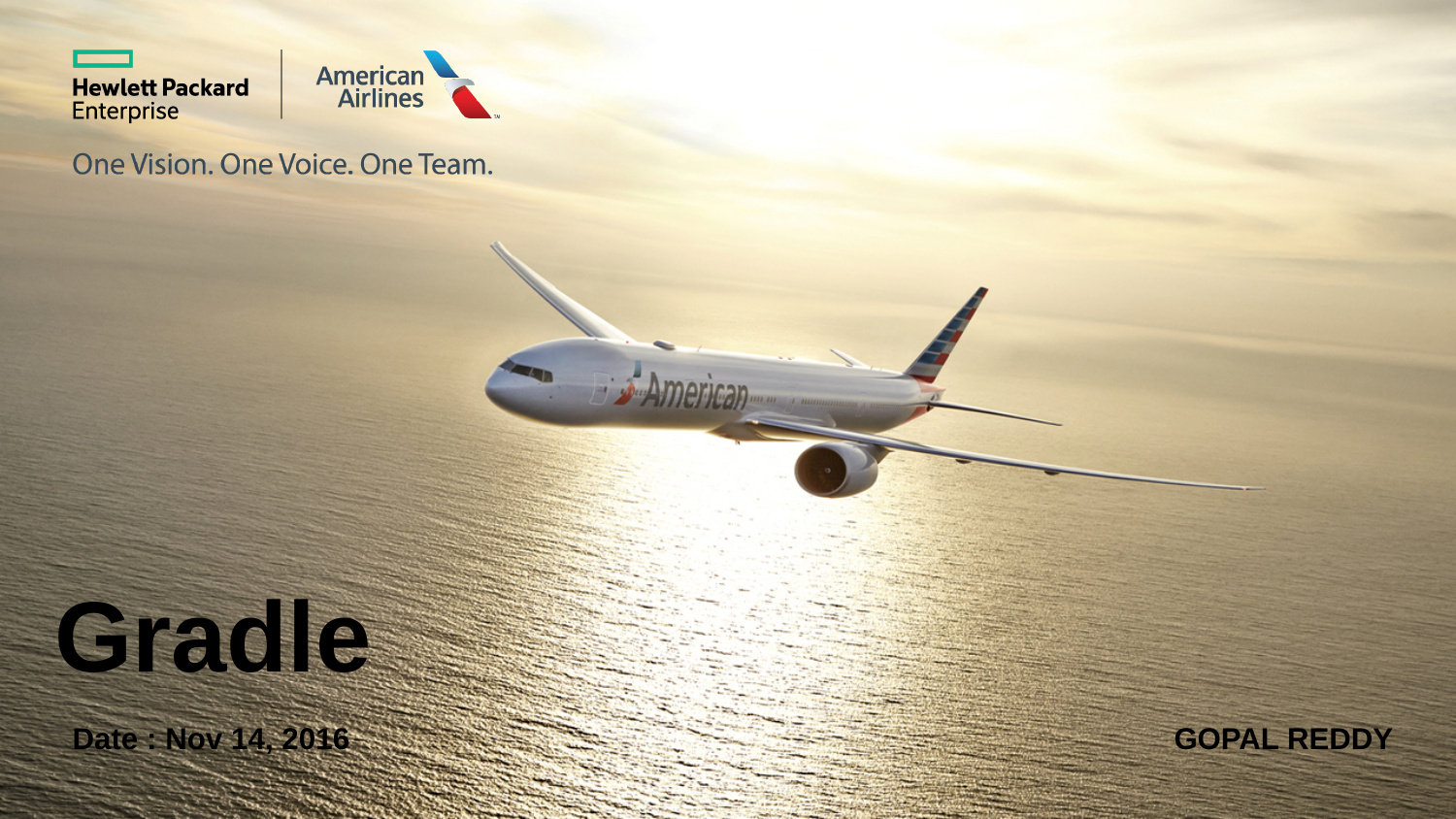

# Gradle
Date : Nov 14, 2016

GOPAL REDDY